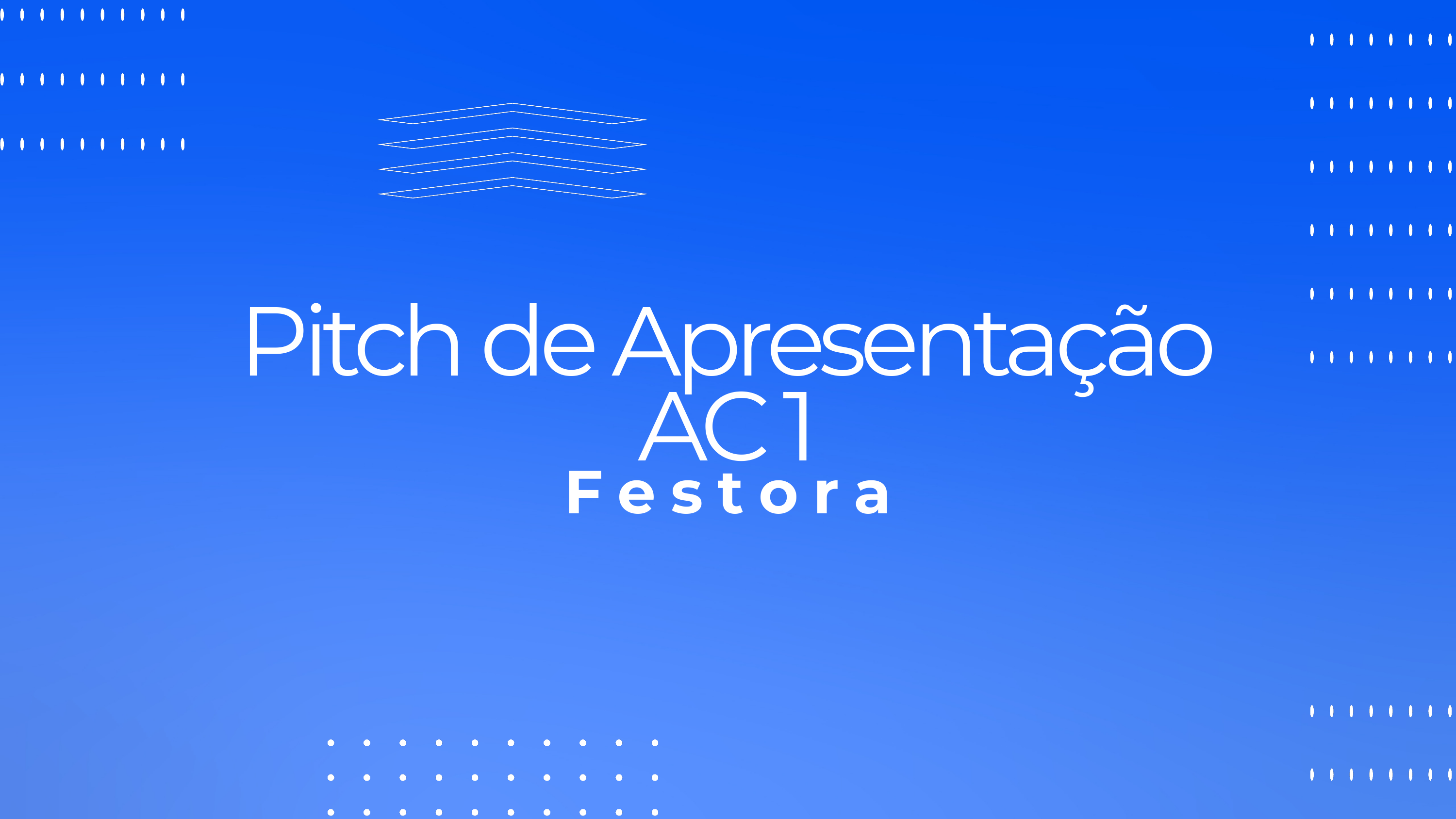

Pitch de Apresentação
AC 1
F e s t o r a